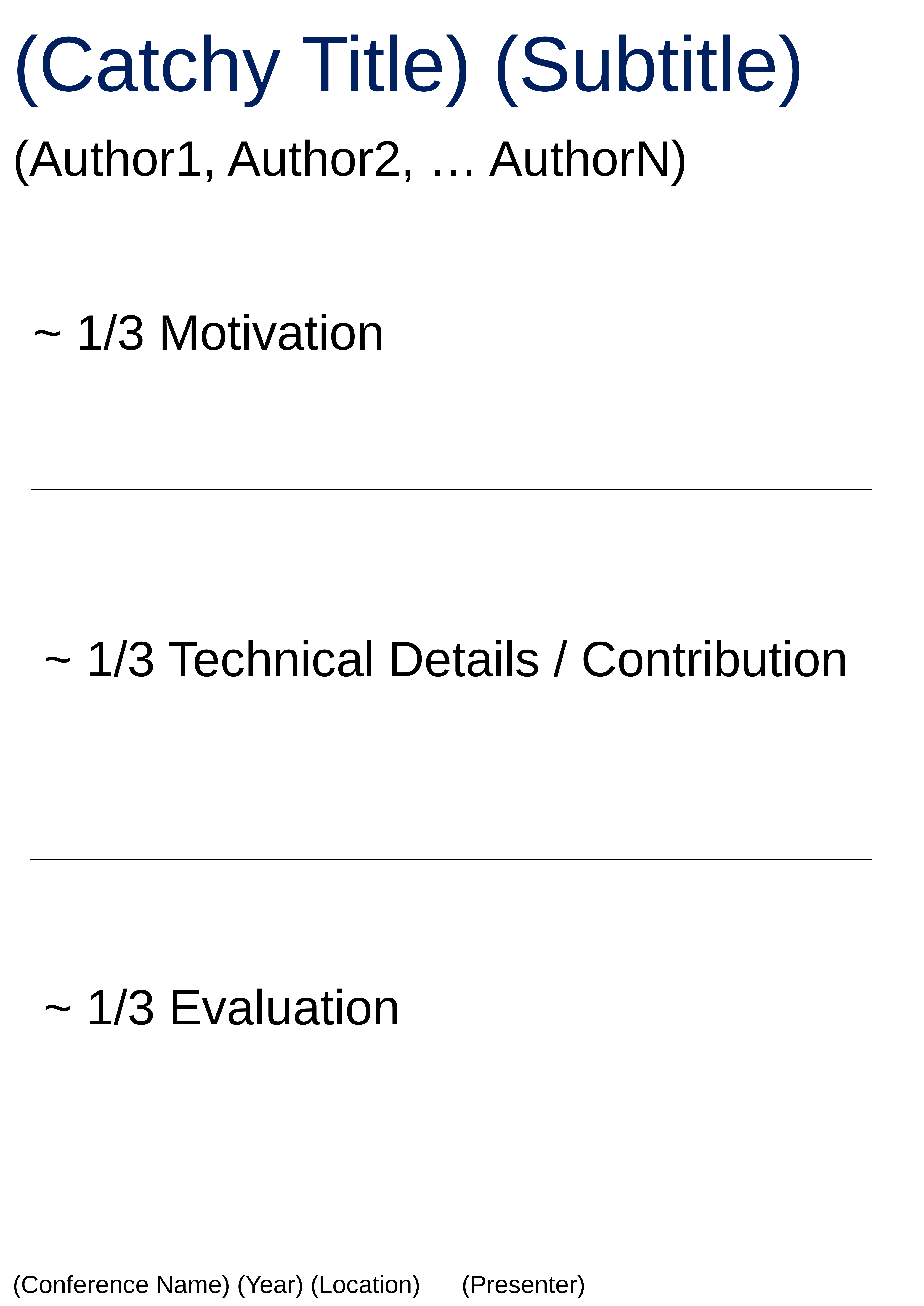

# (Catchy Title) (Subtitle)
(Author1, Author2, … AuthorN)
~ 1/3 Motivation
~ 1/3 Technical Details / Contribution
~ 1/3 Evaluation
(Conference Name) (Year) (Location)      (Presenter)